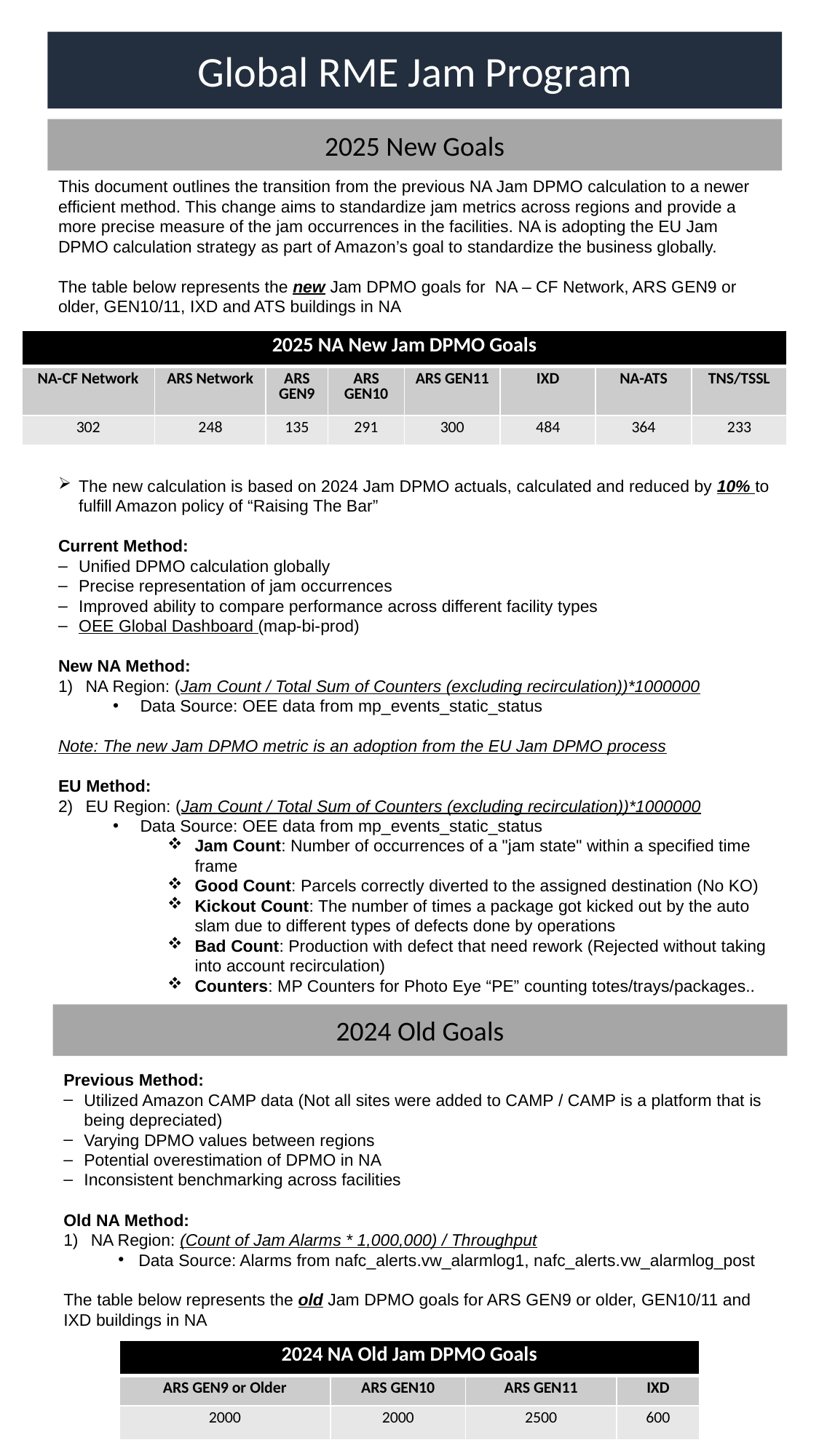

Global RME Jam Program
2025 New Goals
This document outlines the transition from the previous NA Jam DPMO calculation to a newer efficient method. This change aims to standardize jam metrics across regions and provide a more precise measure of the jam occurrences in the facilities. NA is adopting the EU Jam DPMO calculation strategy as part of Amazon’s goal to standardize the business globally.

The table below represents the new Jam DPMO goals for  NA – CF Network, ARS GEN9 or older, GEN10/11, IXD and ATS buildings in NA

The new calculation is based on 2024 Jam DPMO actuals, calculated and reduced by 10% to fulfill Amazon policy of “Raising The Bar”

Current Method:
Unified DPMO calculation globally
Precise representation of jam occurrences
Improved ability to compare performance across different facility types
OEE Global Dashboard (map-bi-prod)

New NA Method:
NA Region: (Jam Count / Total Sum of Counters (excluding recirculation))*1000000
Data Source: OEE data from mp_events_static_status

Note: The new Jam DPMO metric is an adoption from the EU Jam DPMO process

EU Method:
EU Region: (Jam Count / Total Sum of Counters (excluding recirculation))*1000000
Data Source: OEE data from mp_events_static_status
Jam Count: Number of occurrences of a "jam state" within a specified time frame
Good Count: Parcels correctly diverted to the assigned destination (No KO)
Kickout Count: The number of times a package got kicked out by the auto slam due to different types of defects done by operations
Bad Count: Production with defect that need rework (Rejected without taking into account recirculation)
Counters: MP Counters for Photo Eye “PE” counting totes/trays/packages..

| 2025 NA New Jam DPMO Goals |  |  |  |  |  |  |  |
| --- | --- | --- | --- | --- | --- | --- | --- |
| NA-CF Network | ARS Network | ARS GEN9 | ARS GEN10 | ARS GEN11 | IXD | NA-ATS | TNS/TSSL |
| 302 | 248 | 135 | 291 | 300 | 484 | 364 | 233 |
2024 Old Goals
Previous Method:
Utilized Amazon CAMP data (Not all sites were added to CAMP / CAMP is a platform that is being depreciated)
Varying DPMO values between regions
Potential overestimation of DPMO in NA
Inconsistent benchmarking across facilities

Old NA Method:
NA Region: (Count of Jam Alarms * 1,000,000) / Throughput
Data Source: Alarms from nafc_alerts.vw_alarmlog1, nafc_alerts.vw_alarmlog_post

The table below represents the old Jam DPMO goals for ARS GEN9 or older, GEN10/11 and IXD buildings in NA

| 2024 NA Old Jam DPMO Goals |  |  |  |
| --- | --- | --- | --- |
| ARS GEN9 or Older | ARS GEN10 | ARS GEN11 | IXD |
| 2000 | 2000 | 2500 | 600 |